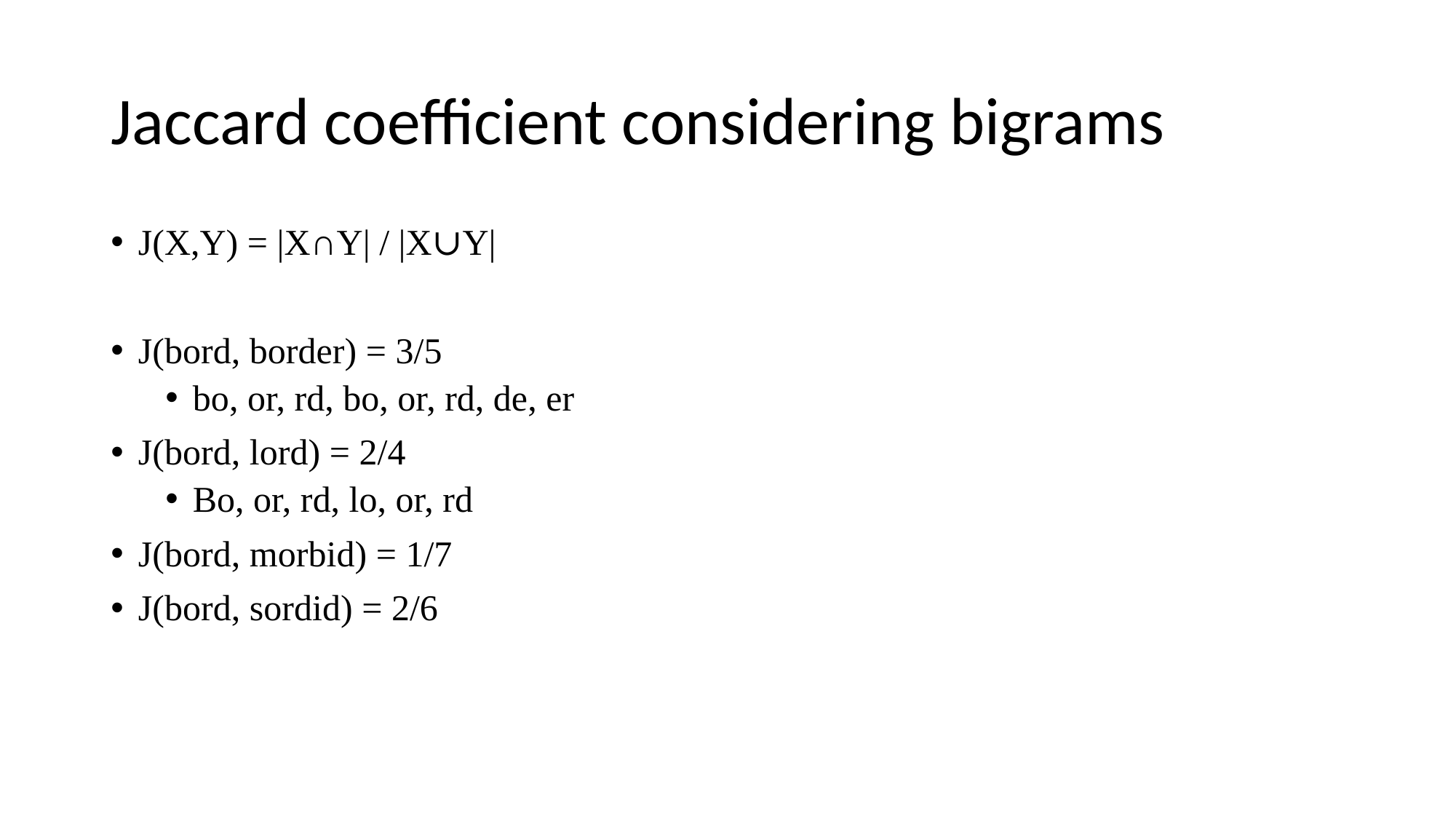

# Jaccard coefficient considering bigrams
J(X,Y) = |X∩Y| / |X∪Y|

J(bord, border) = 3/5
bo, or, rd, bo, or, rd, de, er
J(bord, lord) = 2/4
Bo, or, rd, lo, or, rd
J(bord, morbid) = 1/7
J(bord, sordid) = 2/6